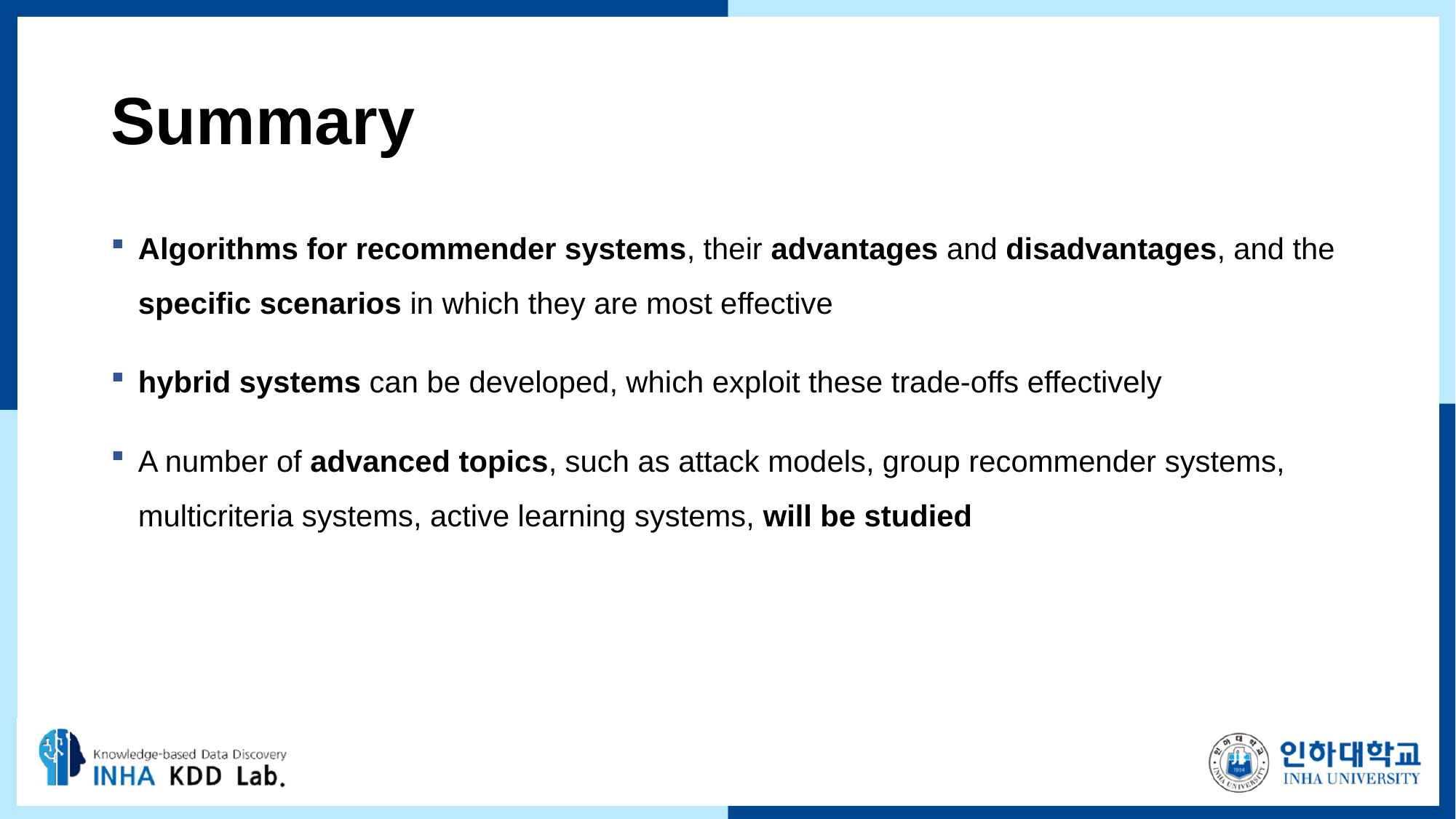

# Summary
Algorithms for recommender systems, their advantages and disadvantages, and the specific scenarios in which they are most effective
hybrid systems can be developed, which exploit these trade-offs effectively
A number of advanced topics, such as attack models, group recommender systems, multicriteria systems, active learning systems, will be studied